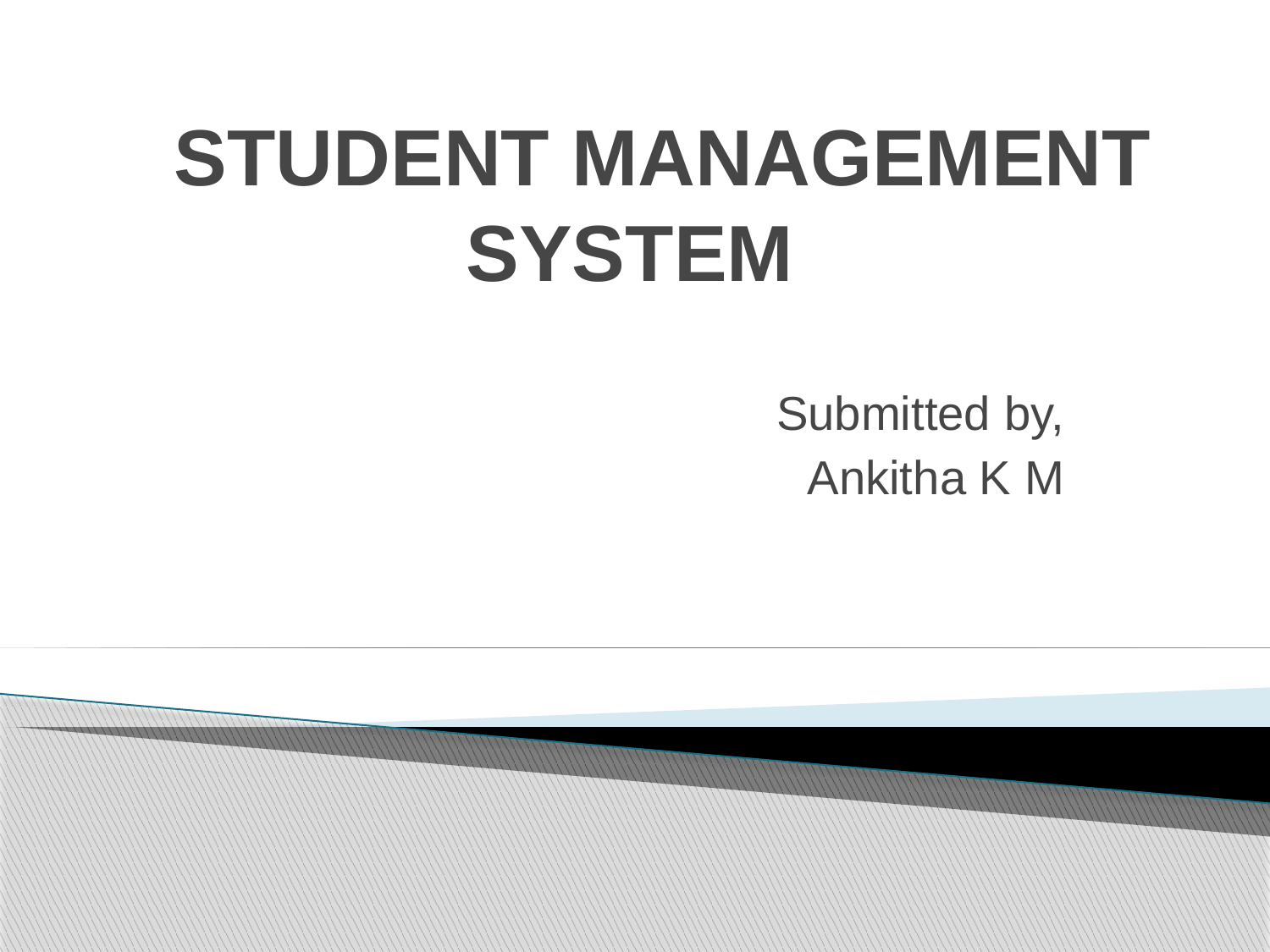

# STUDENT MANAGEMENT SYSTEM
Submitted by,
			Ankitha K M